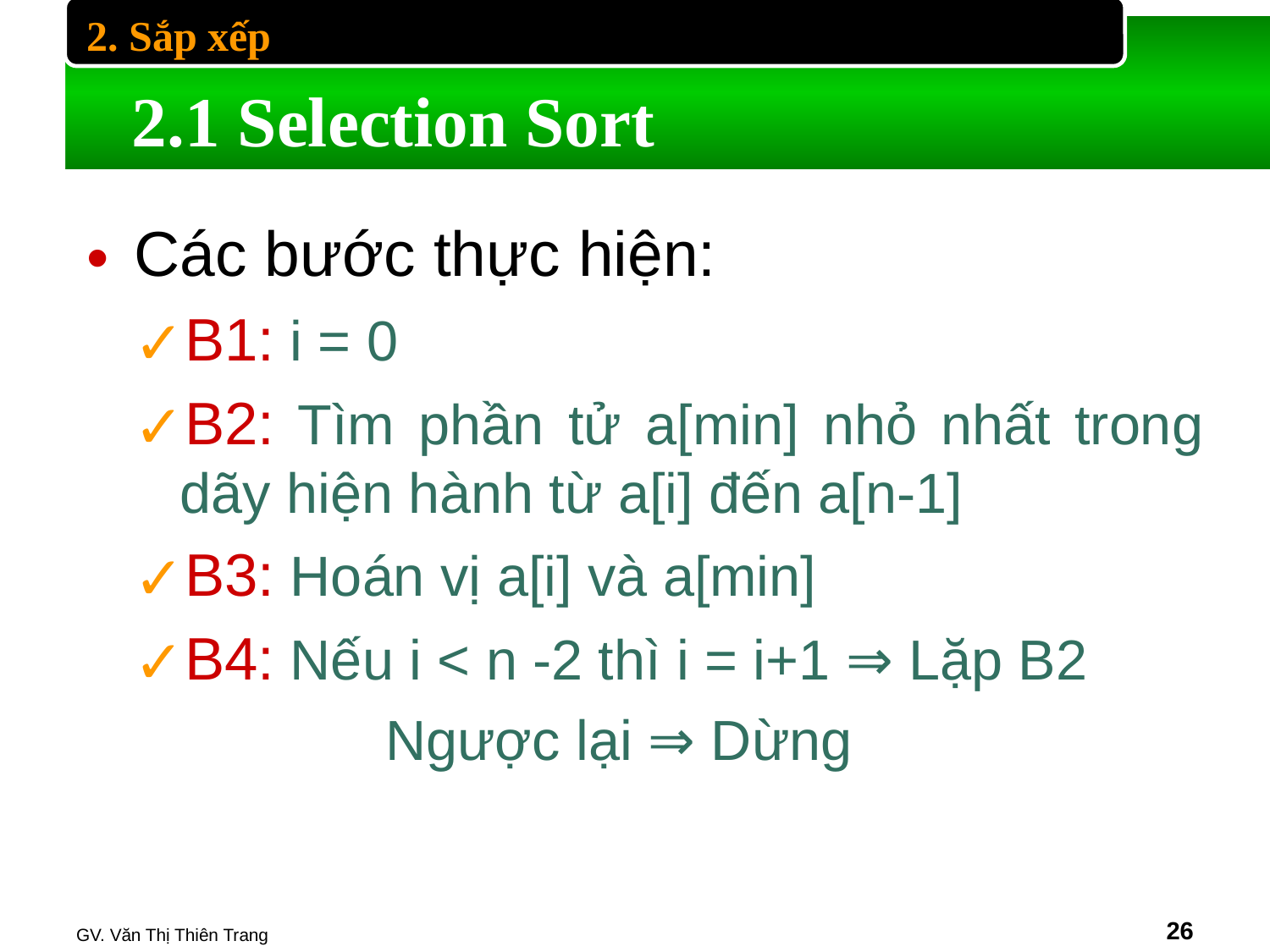

2. Sắp xếp
# 2.1 Selection Sort
Các bước thực hiện:
B1: i = 0
B2: Tìm phần tử a[min] nhỏ nhất trong dãy hiện hành từ a[i] đến a[n-1]
B3: Hoán vị a[i] và a[min]
B4: Nếu i < n -2 thì i = i+1 ⇒ Lặp B2
		     Ngược lại ⇒ Dừng

GV. Văn Thị Thiên Trang
26